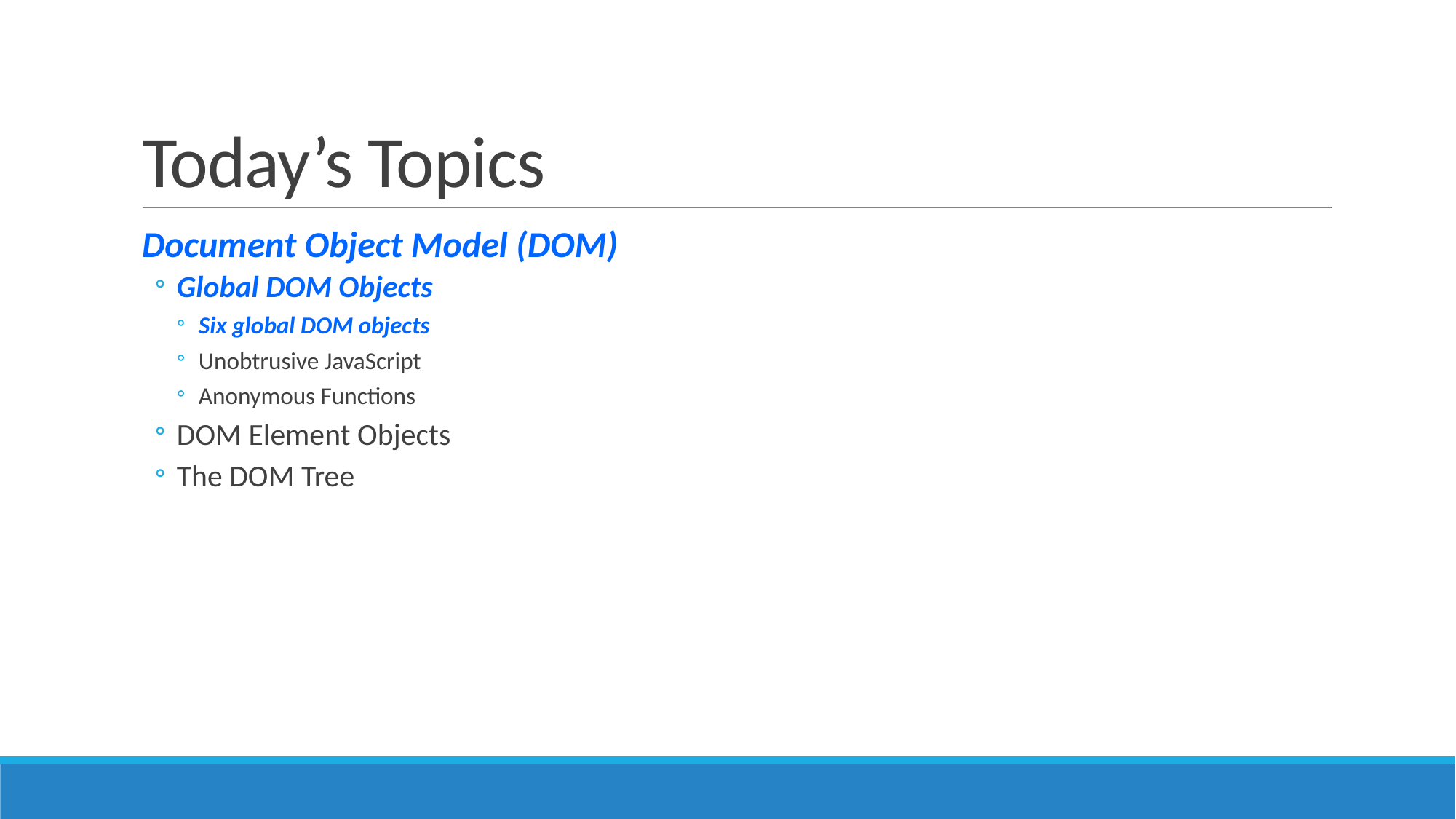

# Today’s Topics
Document Object Model (DOM)
Global DOM Objects
Six global DOM objects
Unobtrusive JavaScript
Anonymous Functions
DOM Element Objects
The DOM Tree